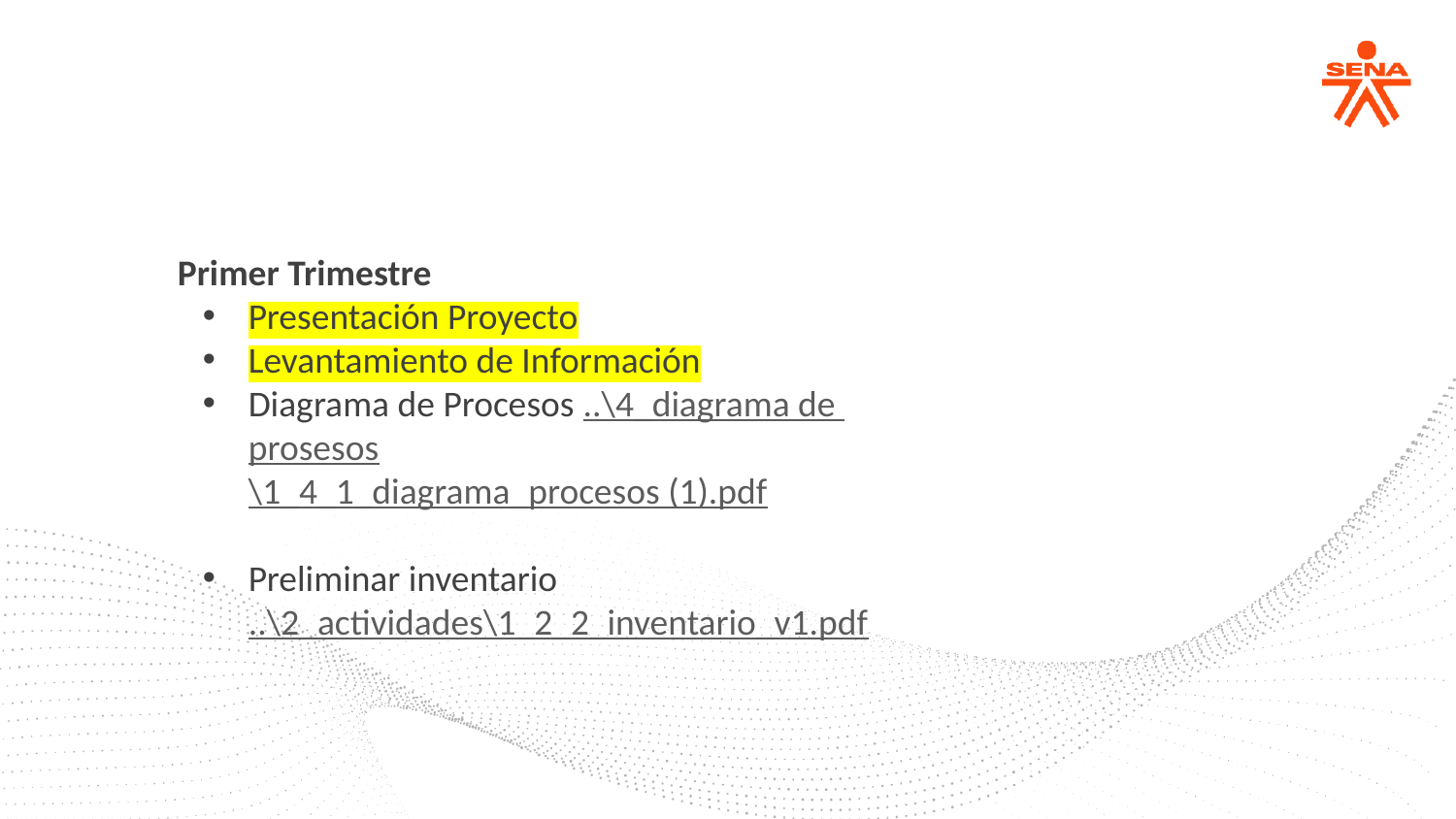

Primer Trimestre
Presentación Proyecto
Levantamiento de Información
Diagrama de Procesos ..\4_diagrama de prosesos\1_4_1_diagrama_procesos (1).pdf

Preliminar inventario..\2_actividades\1_2_2_inventario_v1.pdf